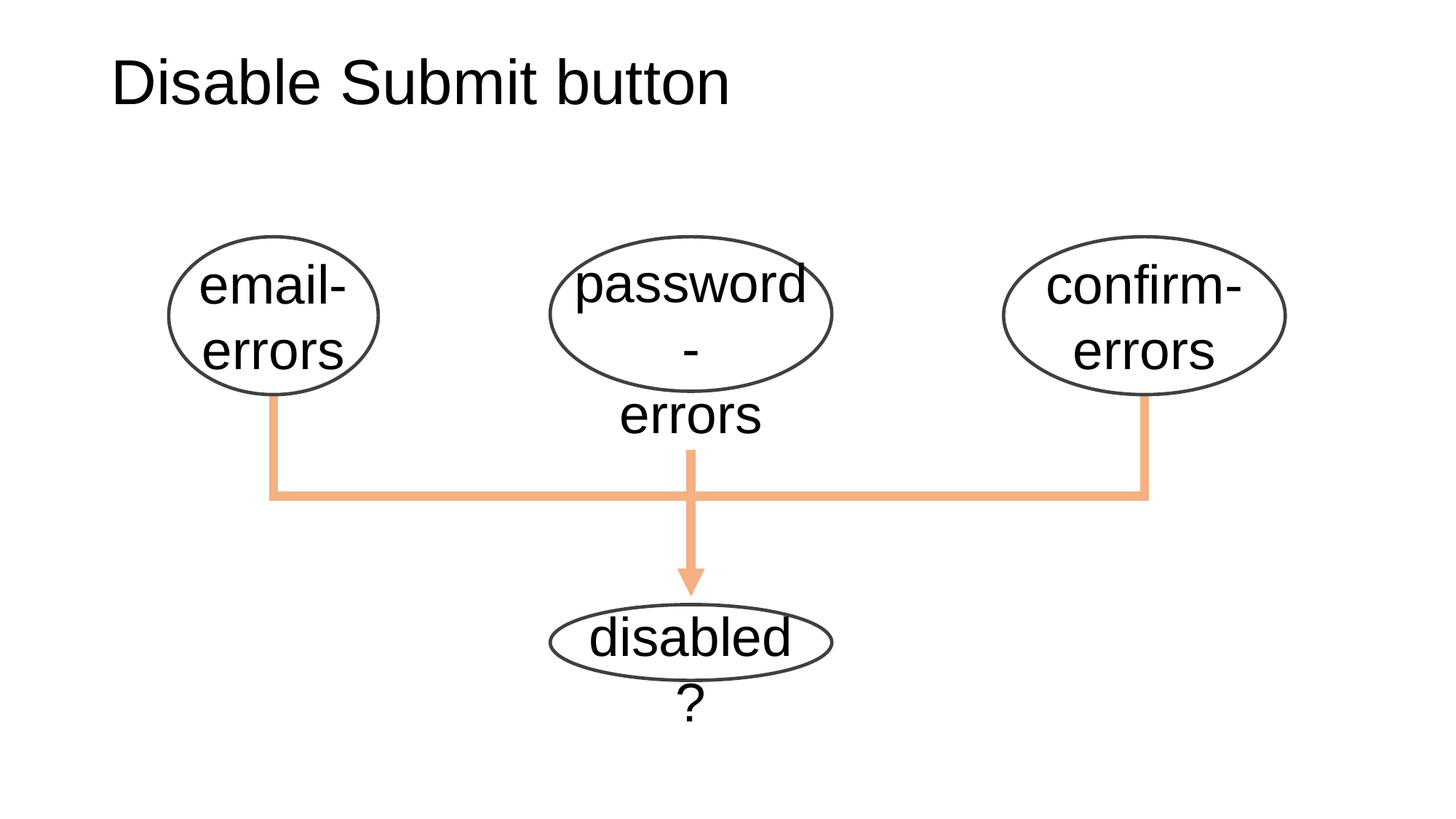

# Disable Submit button

email-
errors

password-
errors

confirm-
errors
disabled?